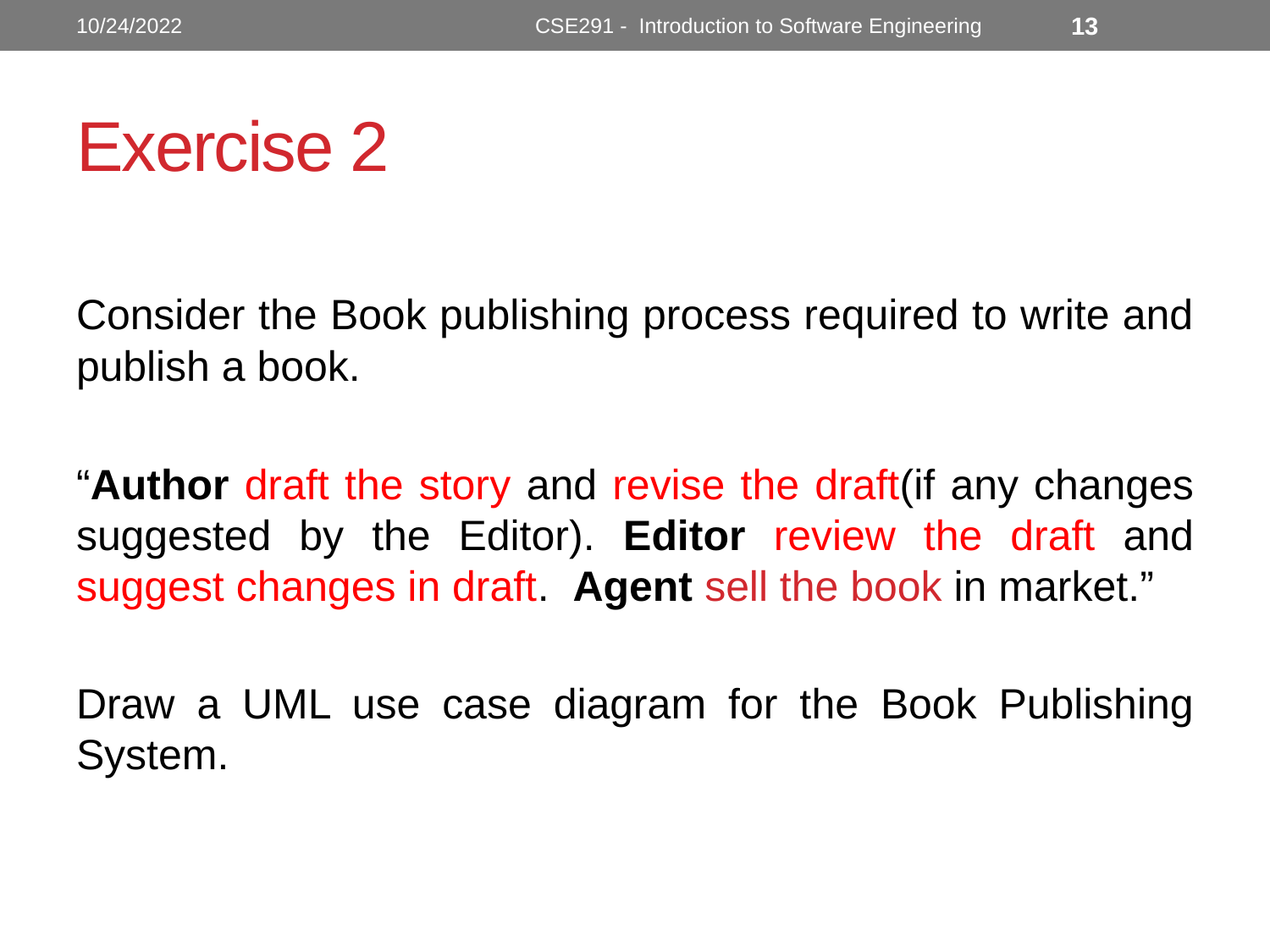

10/24/2022
CSE291 -  Introduction to Software Engineering
13
# Exercise 2

Consider the Book publishing process required to write and publish a book.

“Author draft the story and revise the draft(if any changes suggested by the Editor). Editor review the draft and suggest changes in draft.  Agent sell the book in market.”

Draw a UML use case diagram for the Book Publishing System.